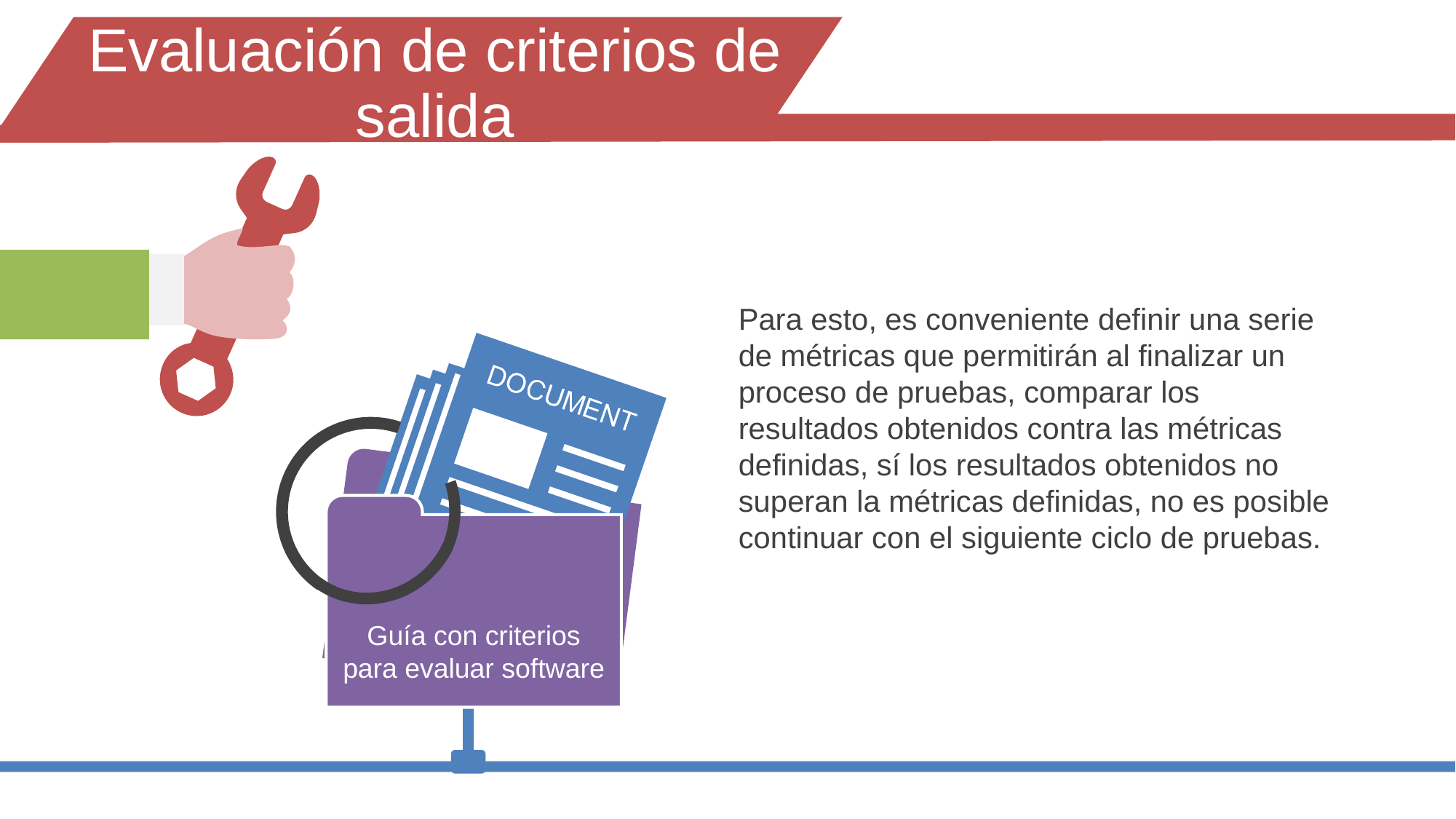

Evaluación de criterios de salida

Para esto, es conveniente definir una serie de métricas que permitirán al finalizar un proceso de pruebas, comparar los resultados obtenidos contra las métricas definidas, sí los resultados obtenidos no superan la métricas definidas, no es posible continuar con el siguiente ciclo de pruebas.

Guía con criterios para evaluar software